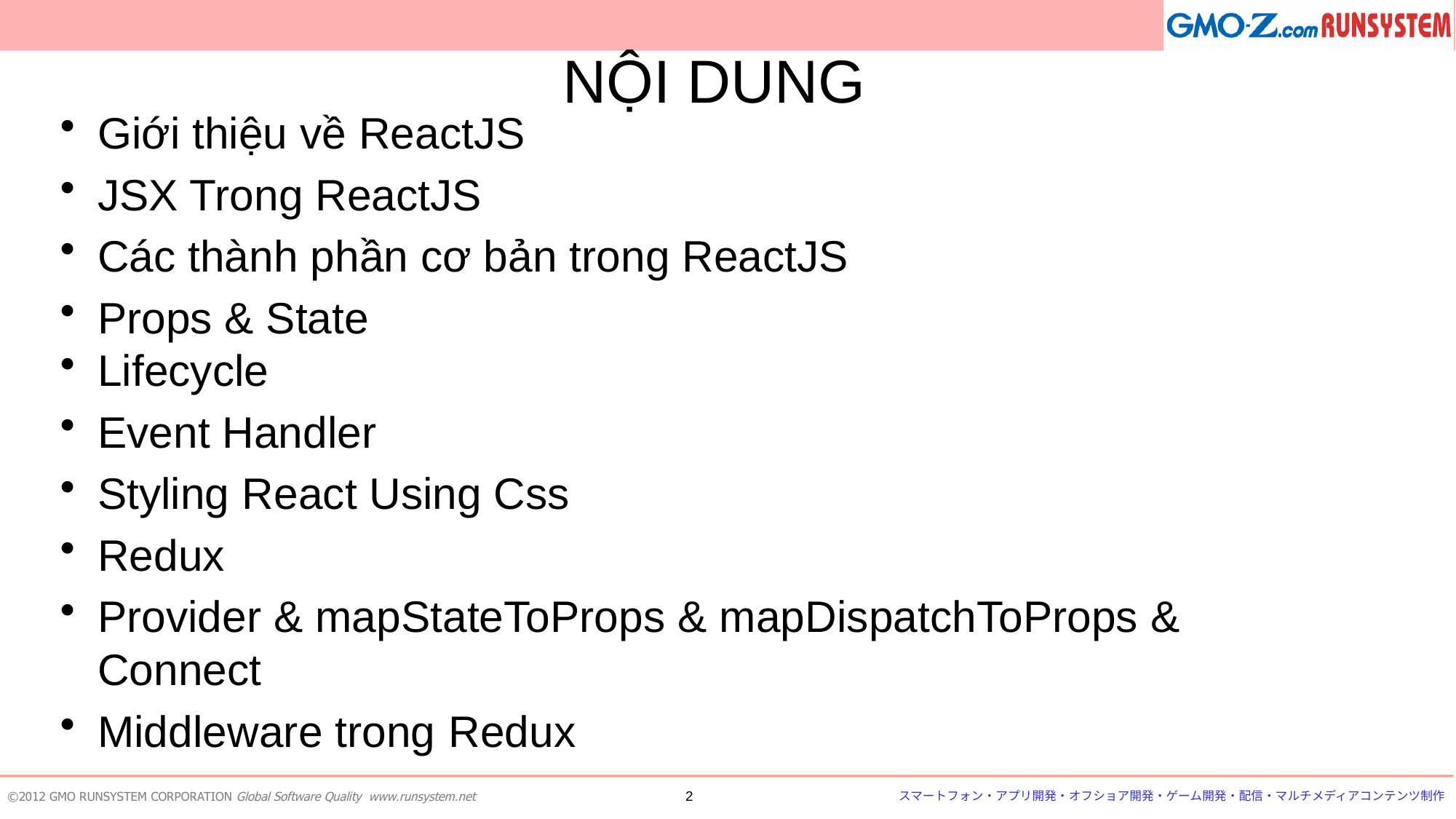

# NỘI DUNG
Giới thiệu về ReactJS
JSX Trong ReactJS
Các thành phần cơ bản trong ReactJS
Props & State
Lifecycle
Event Handler
Styling React Using Css
Redux
Provider & mapStateToProps & mapDispatchToProps & Connect
Middleware trong Redux